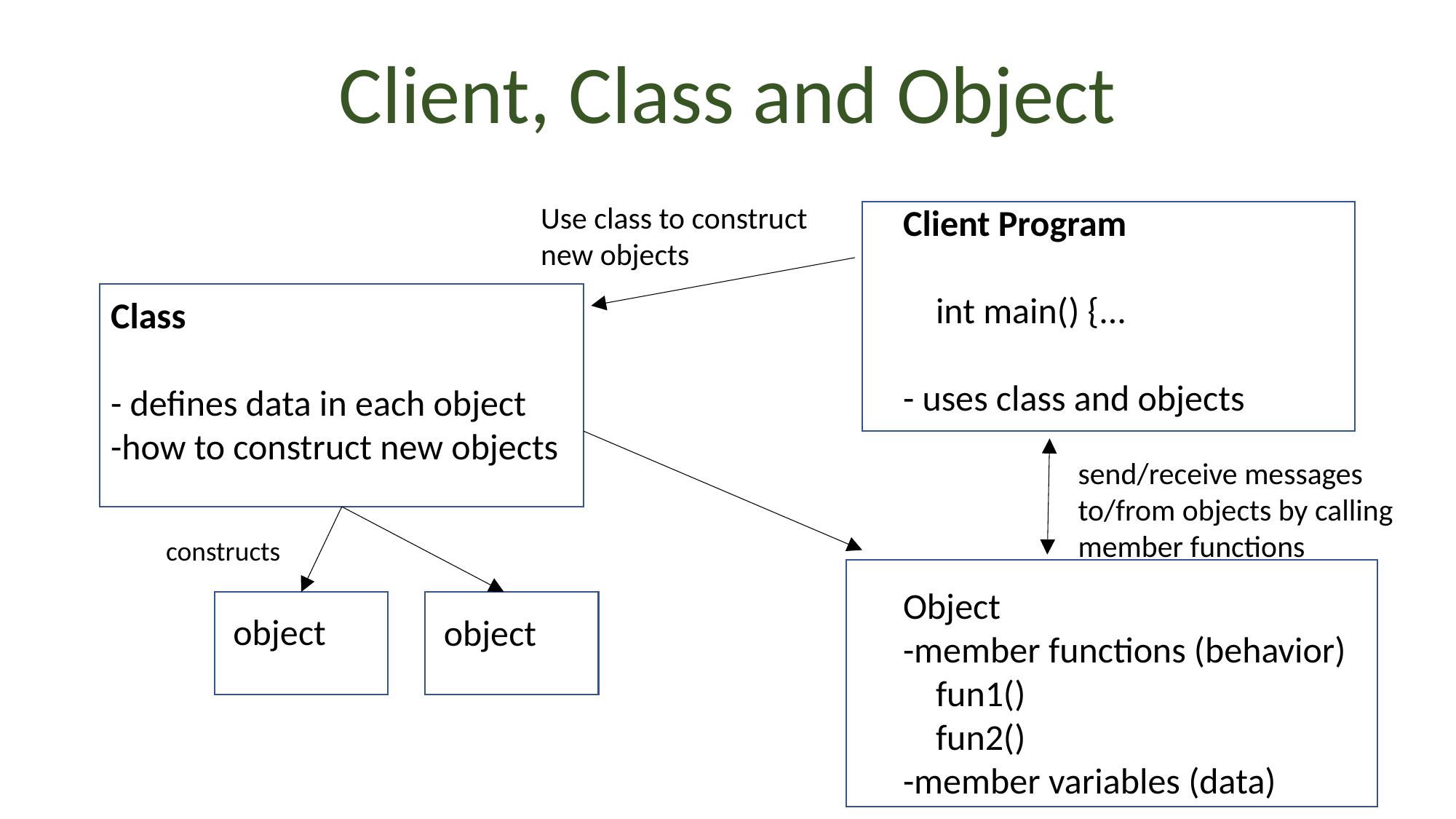

# Client, Class and Object
Use class to construct
new objects
Client Program

    int main() {...

- uses class and objects

Class

- defines data in each object
-how to construct new objects
send/receive messages to/from objects by calling member functions
constructs

Object
-member functions (behavior)
    fun1()
    fun2()
-member variables (data)

object
object